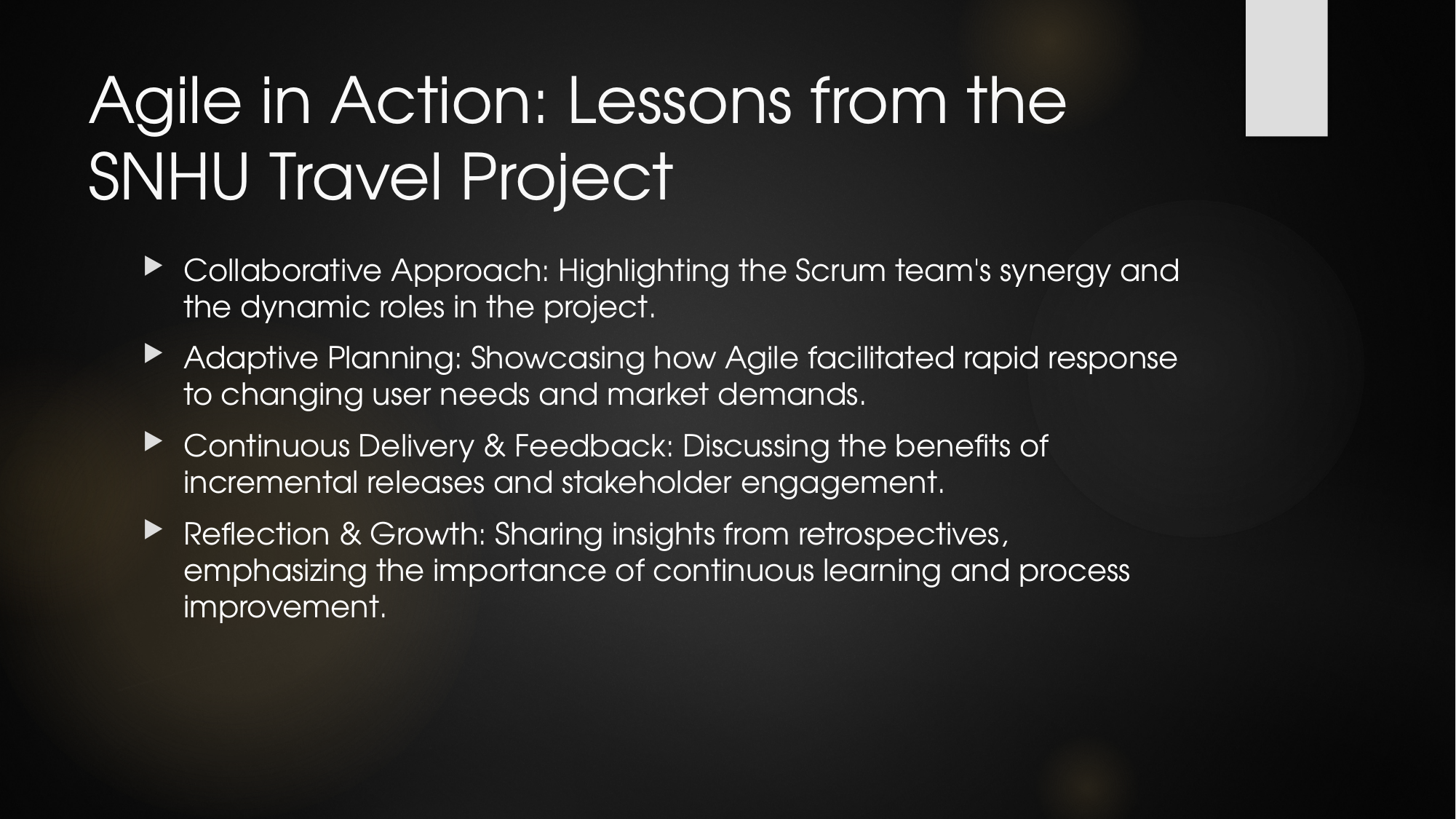

# Agile in Action: Lessons from the SNHU Travel Project
Collaborative Approach: Highlighting the Scrum team's synergy and the dynamic roles in the project.
Adaptive Planning: Showcasing how Agile facilitated rapid response to changing user needs and market demands.
Continuous Delivery & Feedback: Discussing the benefits of incremental releases and stakeholder engagement.
Reflection & Growth: Sharing insights from retrospectives, emphasizing the importance of continuous learning and process improvement.